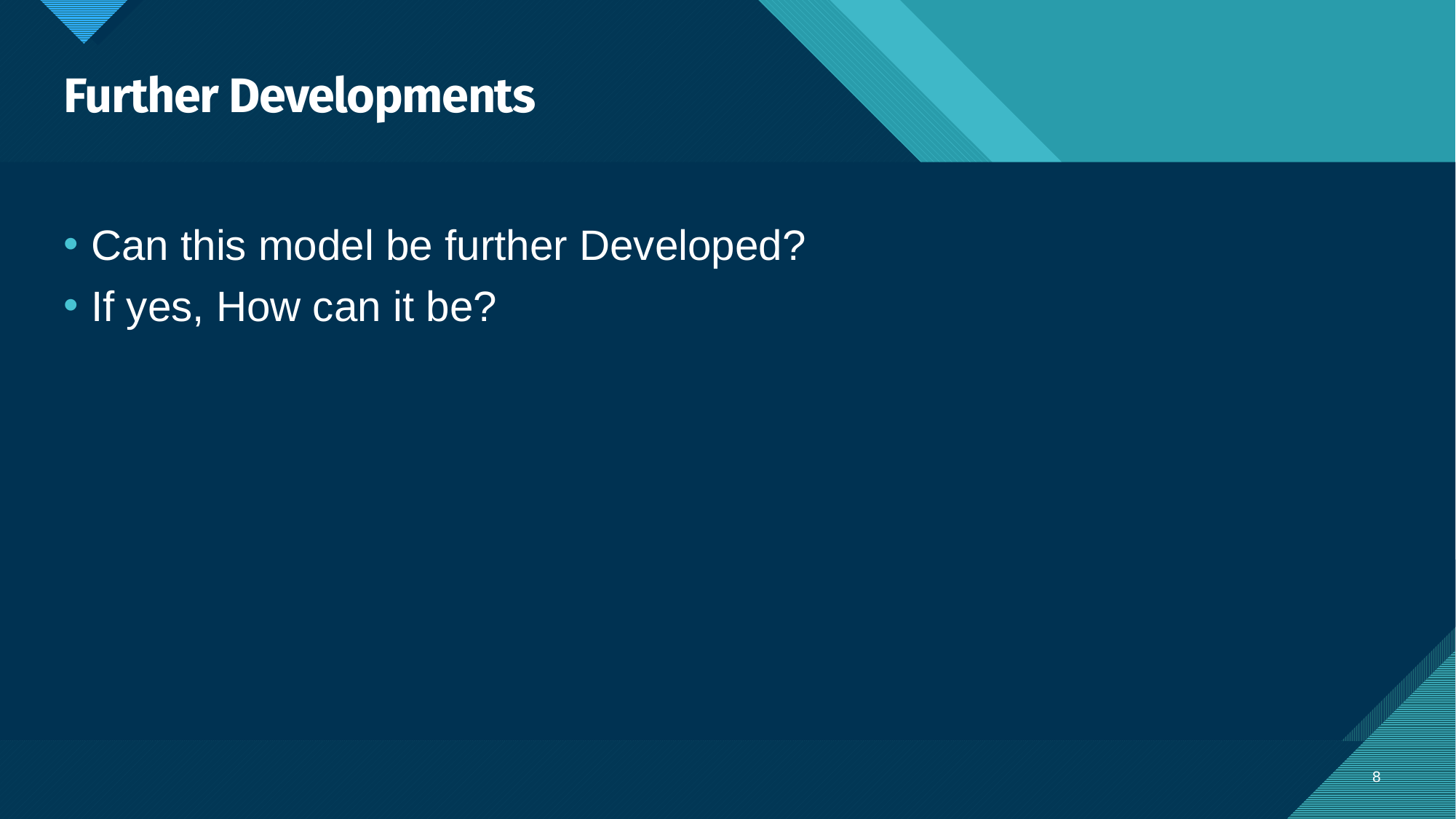

# Further Developments
Can this model be further Developed?
If yes, How can it be?

8